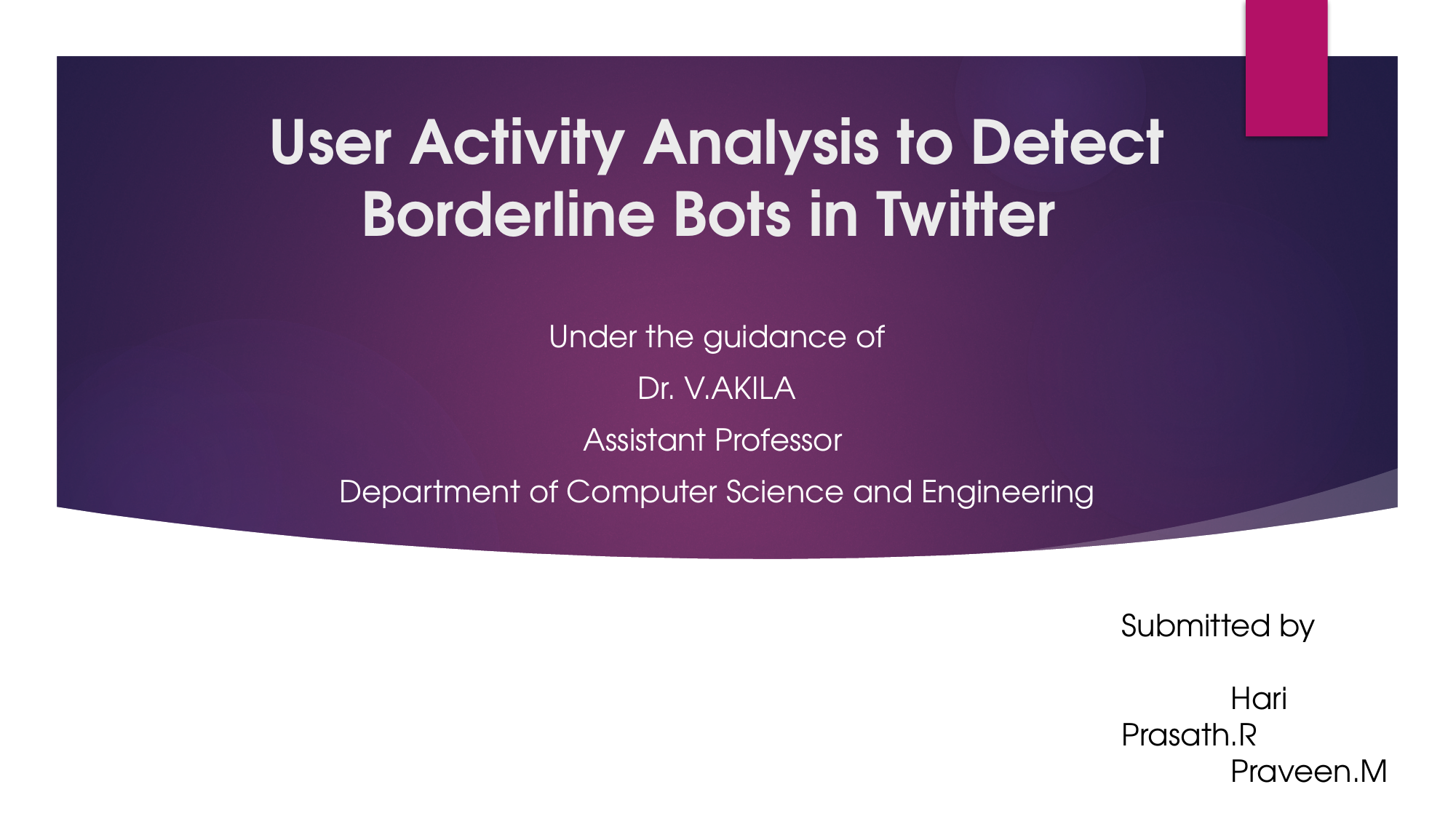

# User Activity Analysis to Detect Borderline Bots in Twitter
Under the guidance of
 Dr. V.AKILA
Assistant Professor
Department of Computer Science and Engineering

Submitted by

	Hari Prasath.R
	Praveen.M